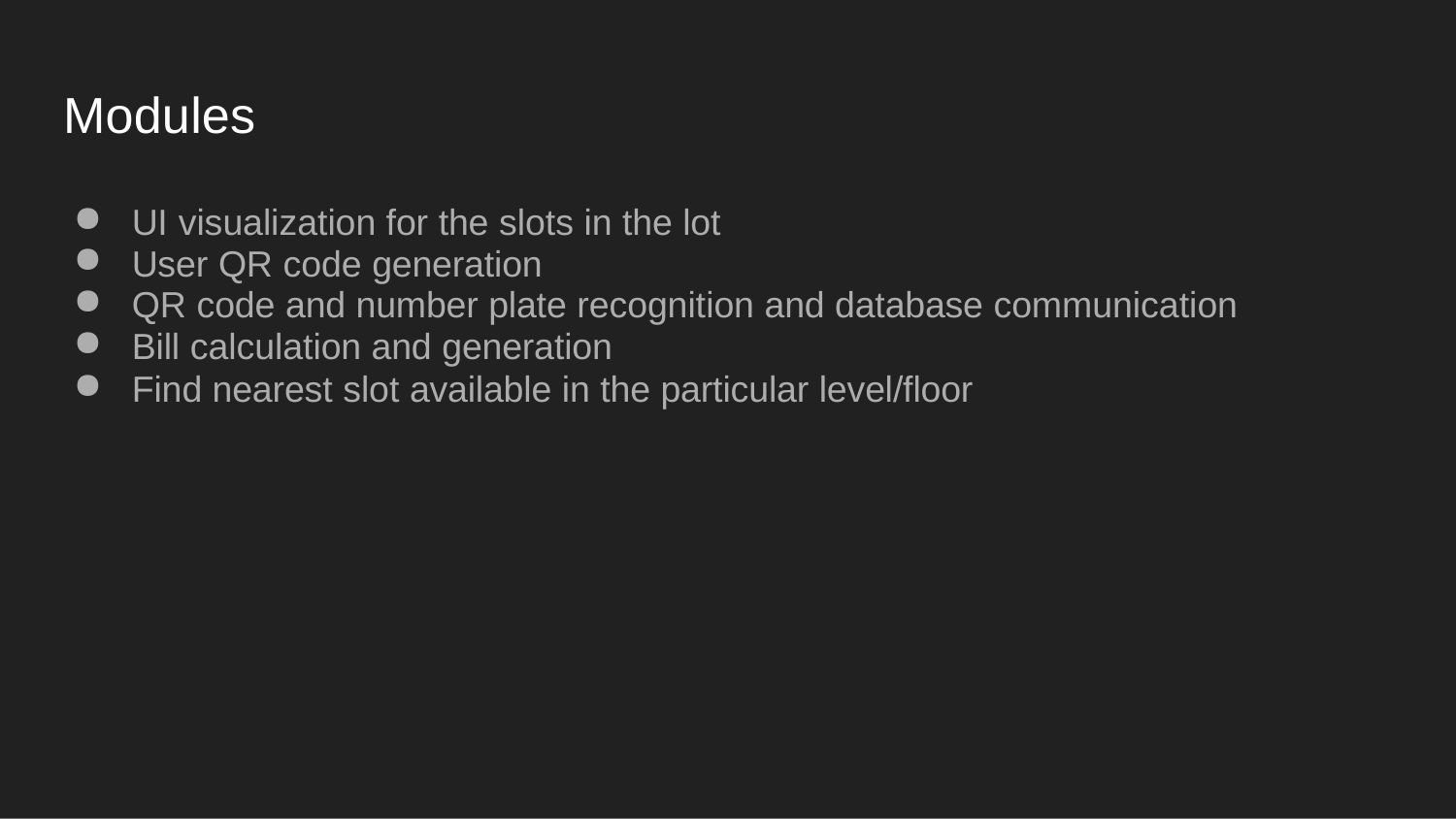

# Modules
UI visualization for the slots in the lot
User QR code generation
QR code and number plate recognition and database communication
Bill calculation and generation
Find nearest slot available in the particular level/floor